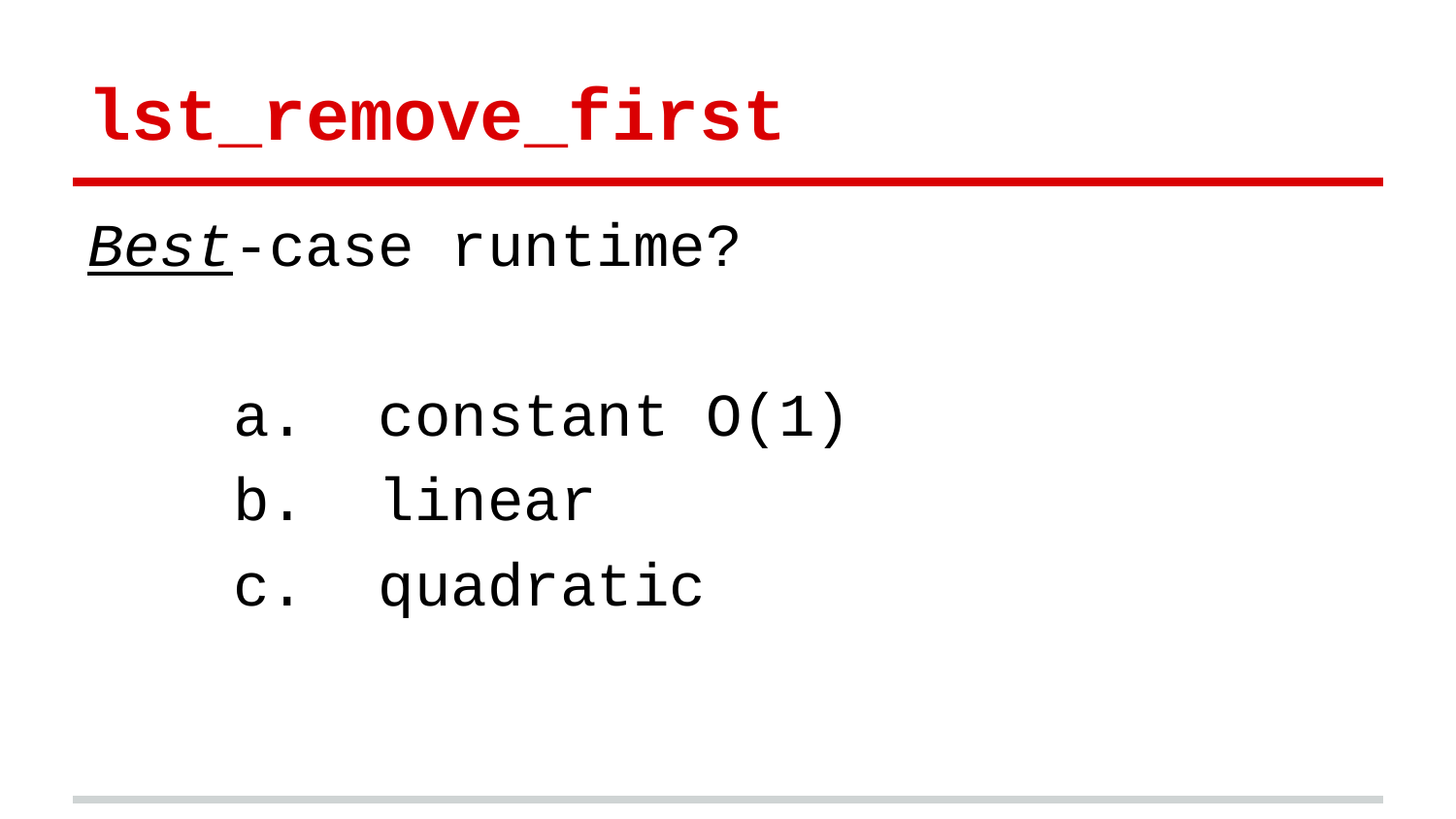

# lst_remove_first
Best-case runtime?

a.  constant O(1)
b.  linear
c.  quadratic